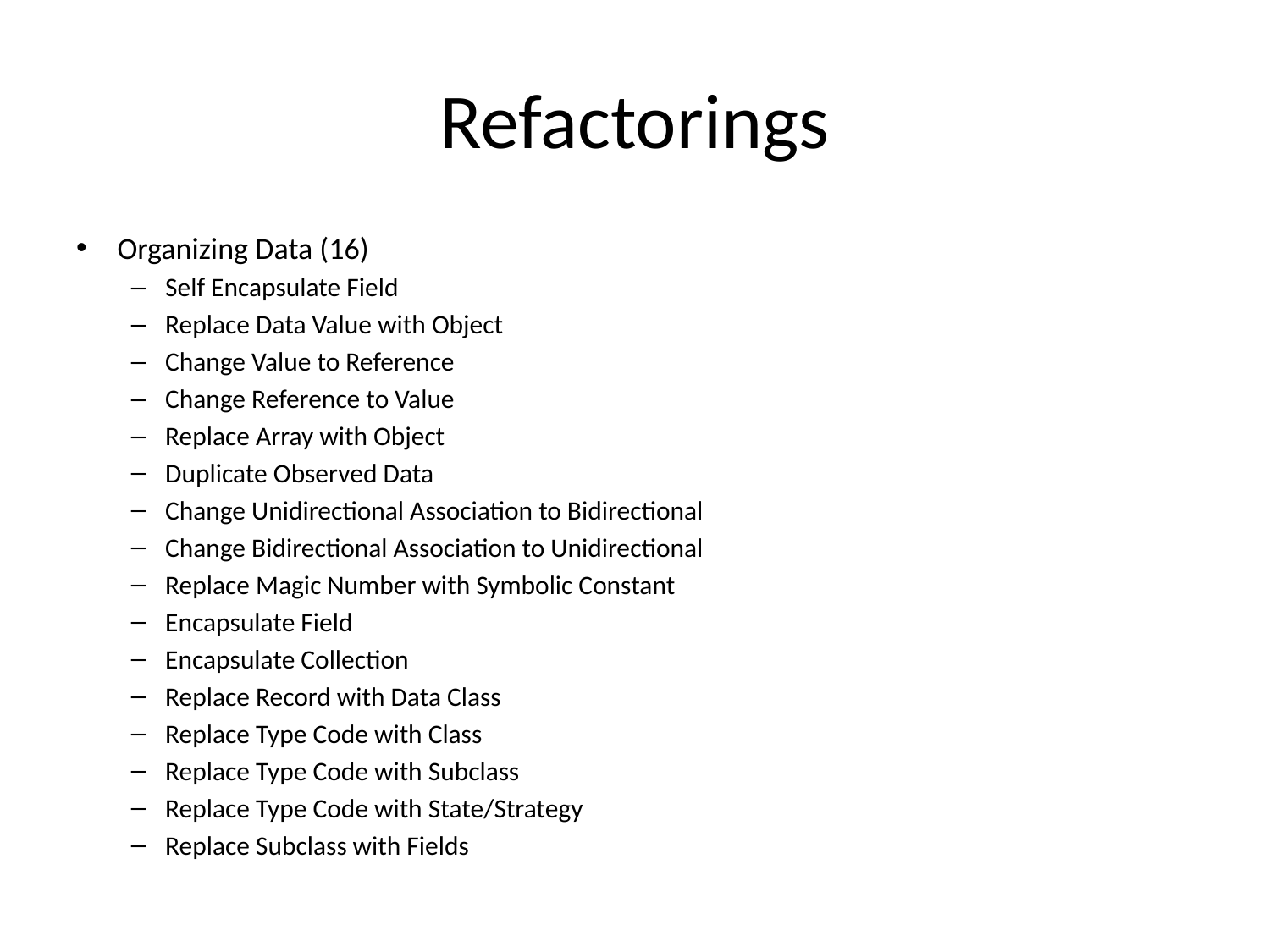

# Refactorings
Organizing Data (16)
Self Encapsulate Field
Replace Data Value with Object
Change Value to Reference
Change Reference to Value
Replace Array with Object
Duplicate Observed Data
Change Unidirectional Association to Bidirectional
Change Bidirectional Association to Unidirectional
Replace Magic Number with Symbolic Constant
Encapsulate Field
Encapsulate Collection
Replace Record with Data Class
Replace Type Code with Class
Replace Type Code with Subclass
Replace Type Code with State/Strategy
Replace Subclass with Fields